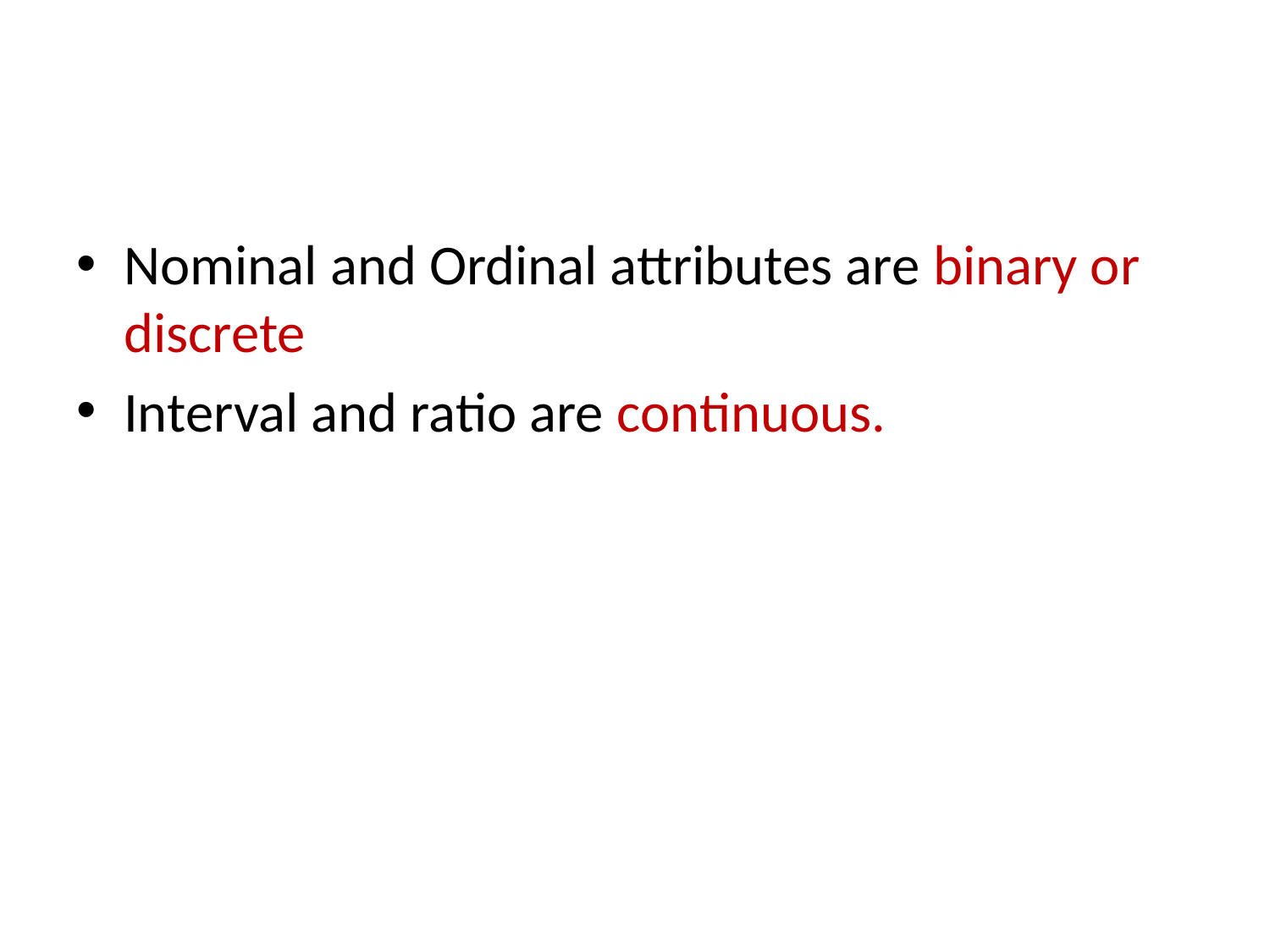

#
Nominal and Ordinal attributes are binary or discrete
Interval and ratio are continuous.